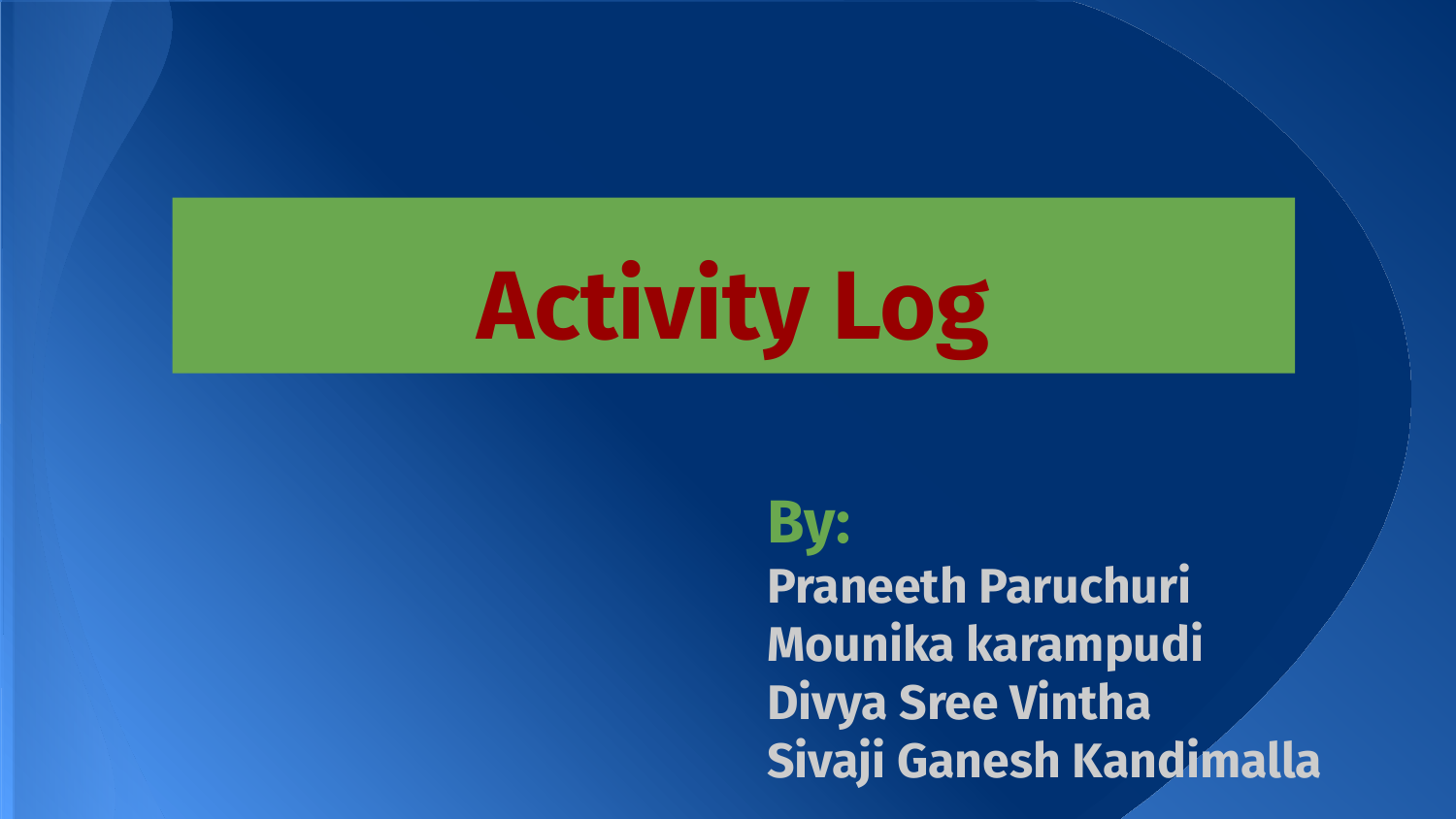

# Activity Log
By:
Praneeth Paruchuri
Mounika karampudi
Divya Sree Vintha
Sivaji Ganesh Kandimalla